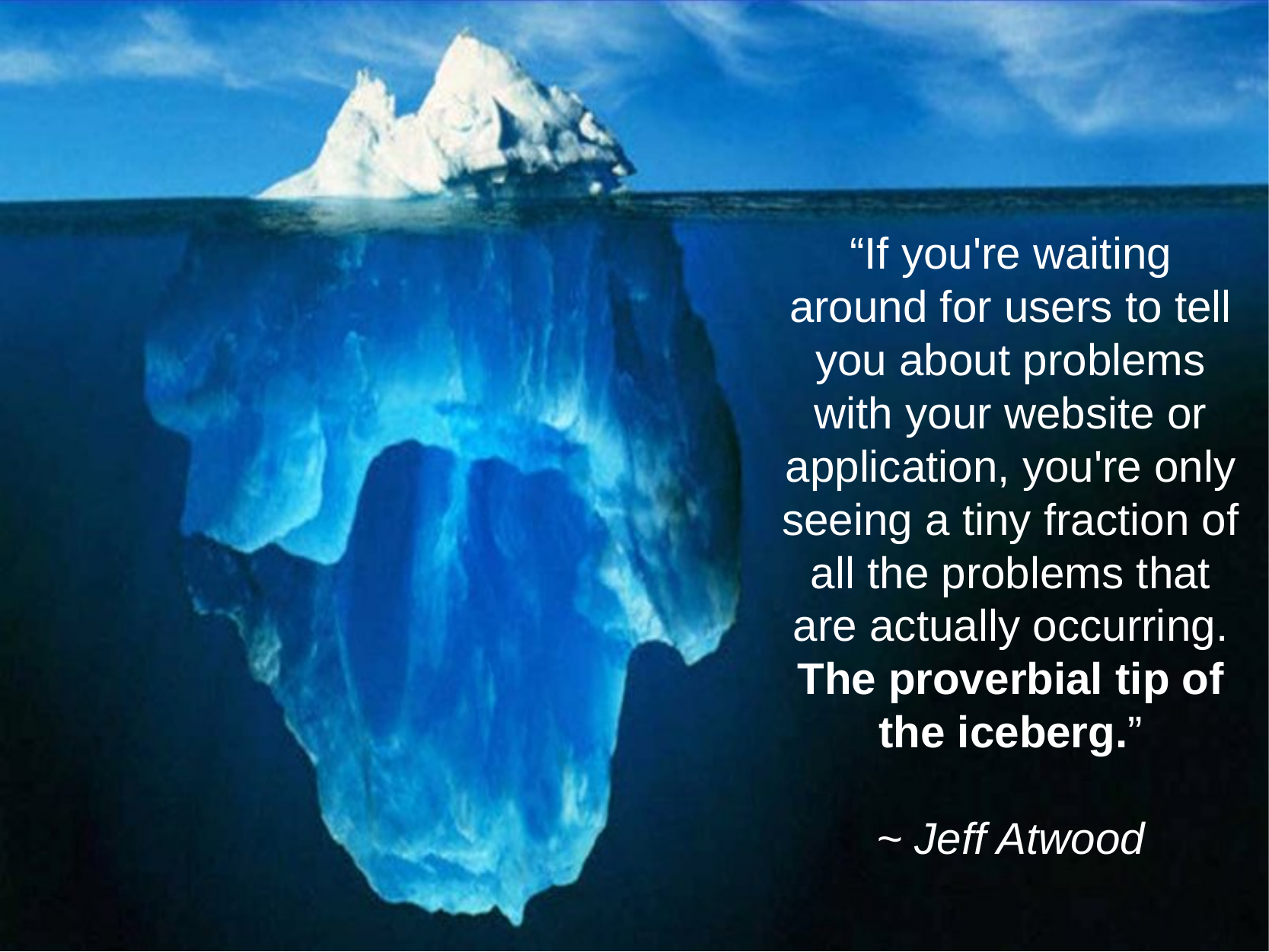

“If you're waiting around for users to tell you about problems with your website or application, you're only seeing a tiny fraction of all the problems that are actually occurring.
The proverbial tip of the iceberg.”

~ Jeff Atwood